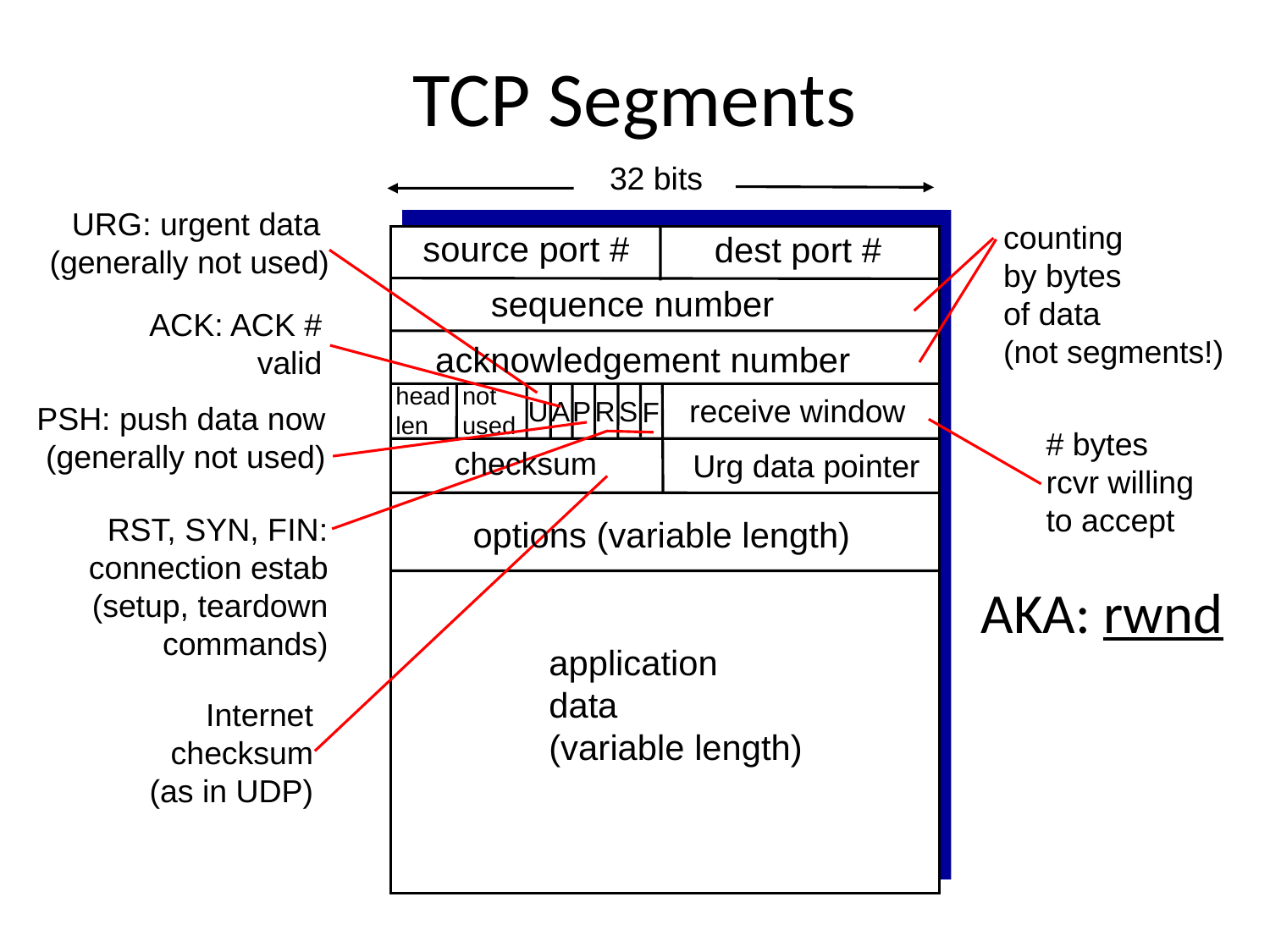

# TCP Segments
32 bits

URG: urgent data
(generally not used)

counting
by bytes
of data
(not segments!)

sequence number
acknowledgement number
source port #
dest port #

ACK: ACK #
valid

head
len
not
used

receive window

U
A
P
R
S
F
PSH: push data now
(generally not used)

# bytes
rcvr willing
to accept

RST, SYN, FIN:
connection estab
(setup, teardown
commands)
checksum

Internet
checksum
(as in UDP)

Urg data pointer

options (variable length)

AKA: rwnd
application
data
(variable length)